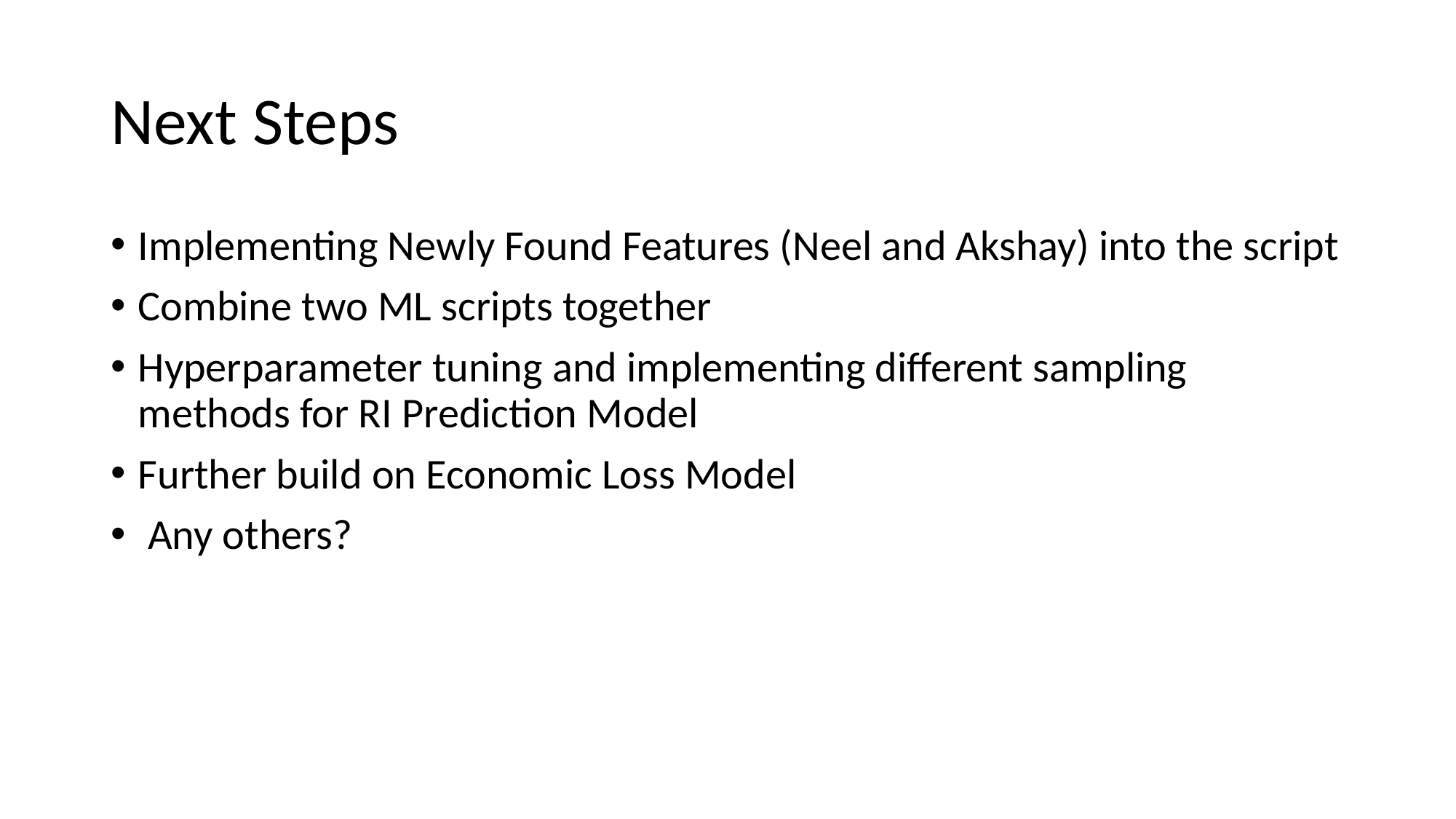

# Next Steps
Implementing Newly Found Features (Neel and Akshay) into the script
Combine two ML scripts together
Hyperparameter tuning and implementing different sampling methods for RI Prediction Model
Further build on Economic Loss Model
 Any others?